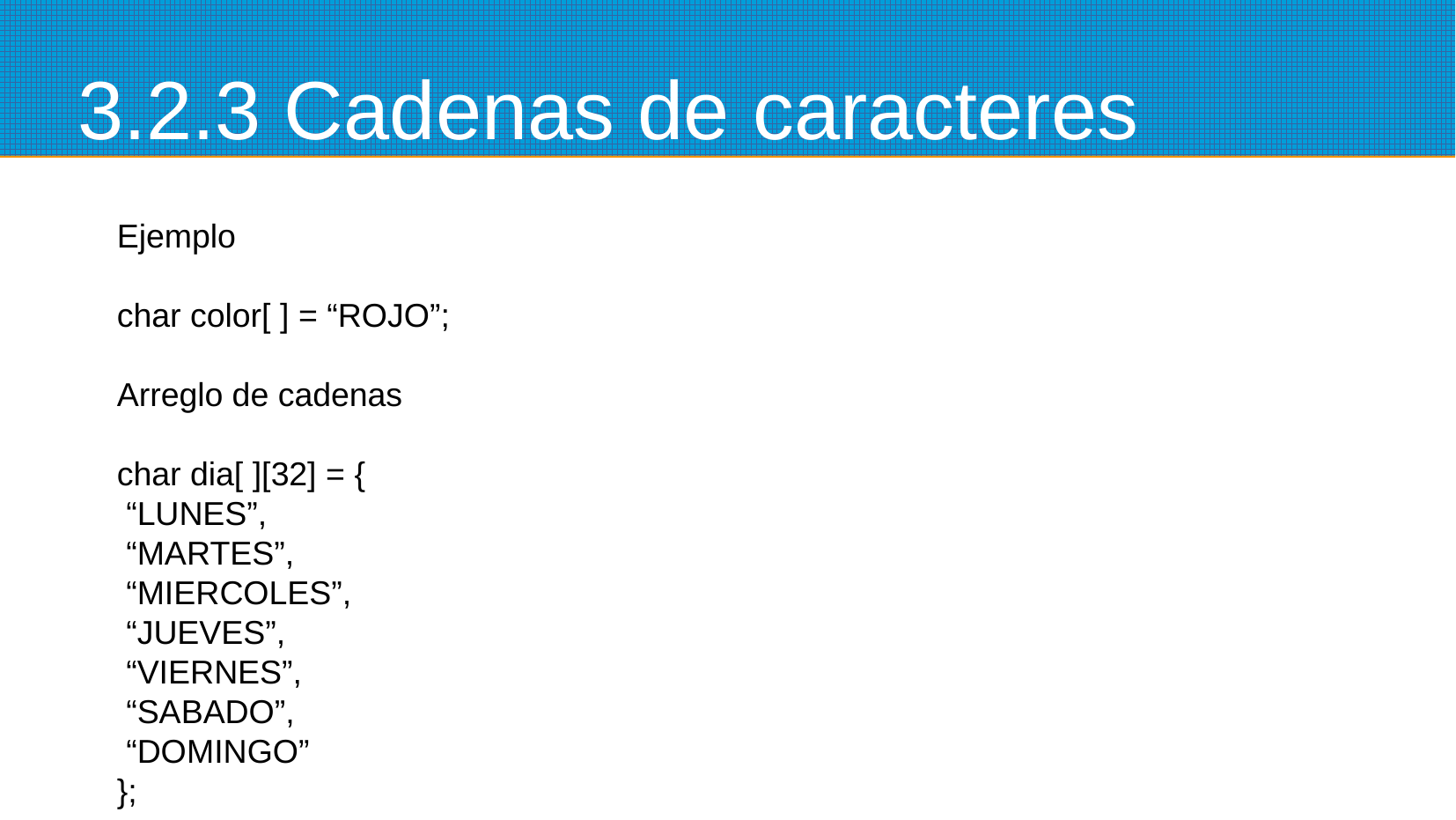

3.2.3 Cadenas de caracteres

Ejemplo

char color[ ] = “ROJO”;

Arreglo de cadenas

char dia[ ][32] = {
 “LUNES”,
 “MARTES”,
 “MIERCOLES”,
 “JUEVES”,
 “VIERNES”,
 “SABADO”,
 “DOMINGO”
};